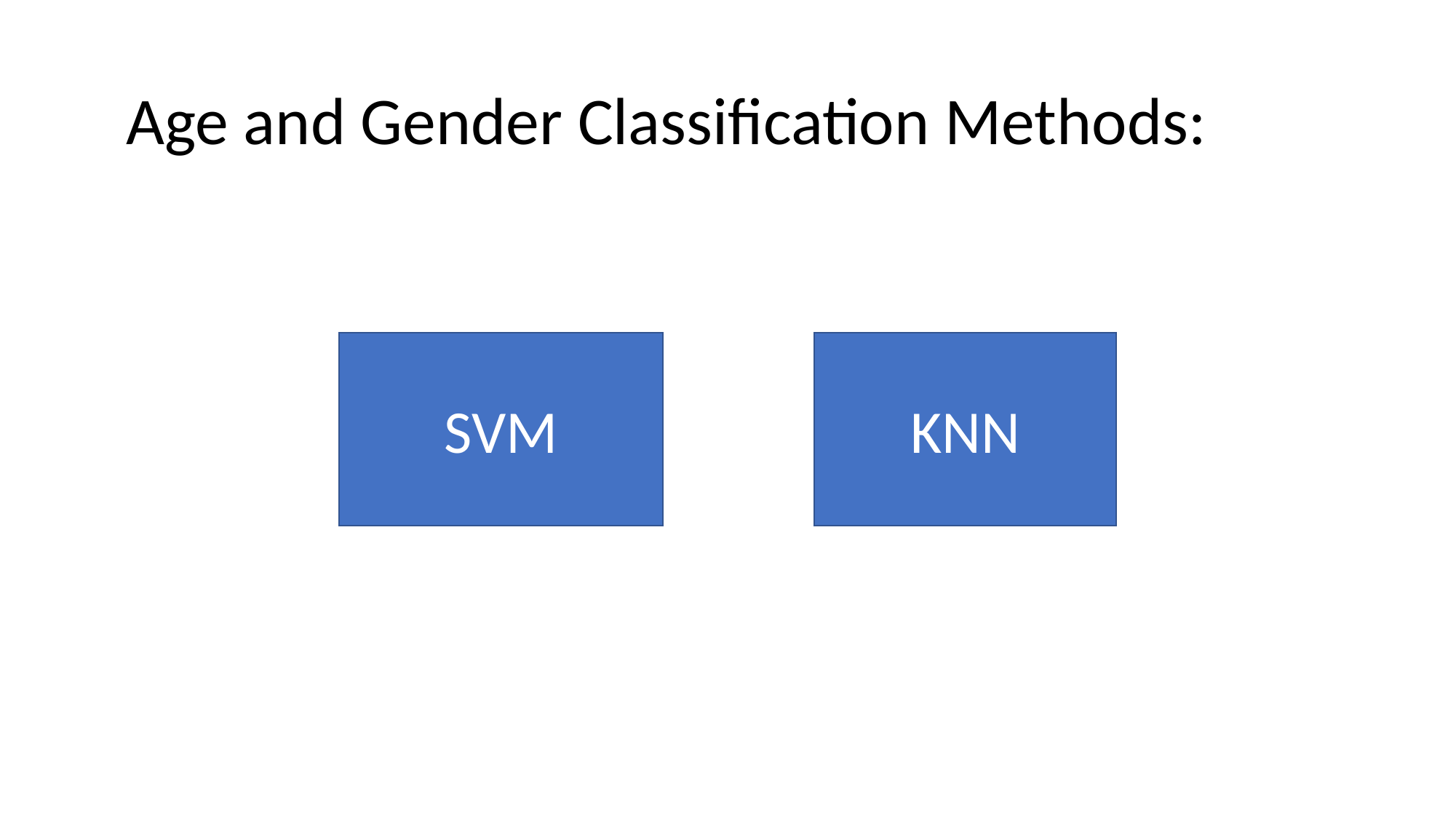

# Age and Gender Classification Methods:
SVM
KNN